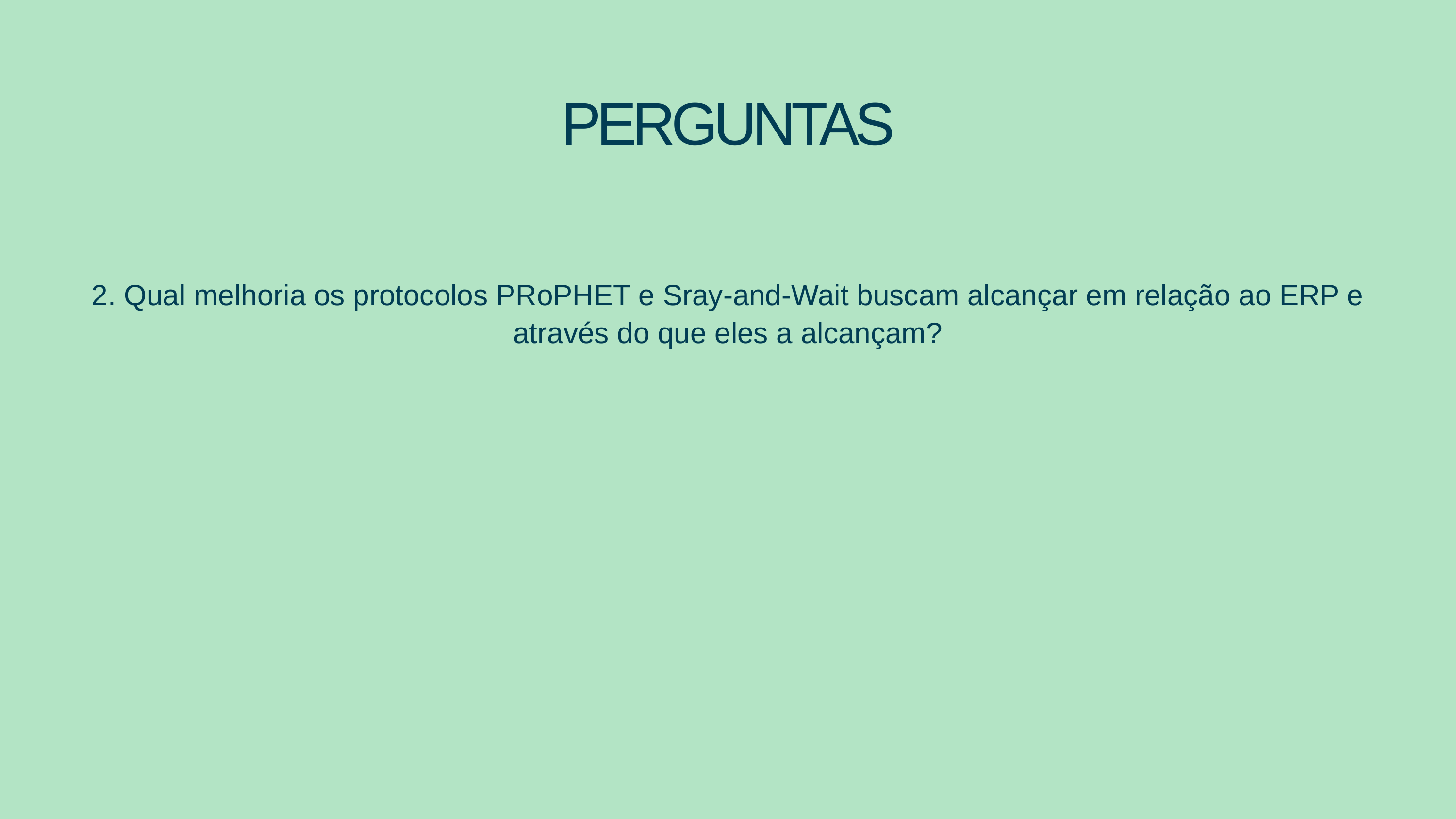

PERGUNTAS
2. Qual melhoria os protocolos PRoPHET e Sray-and-Wait buscam alcançar em relação ao ERP e através do que eles a alcançam?